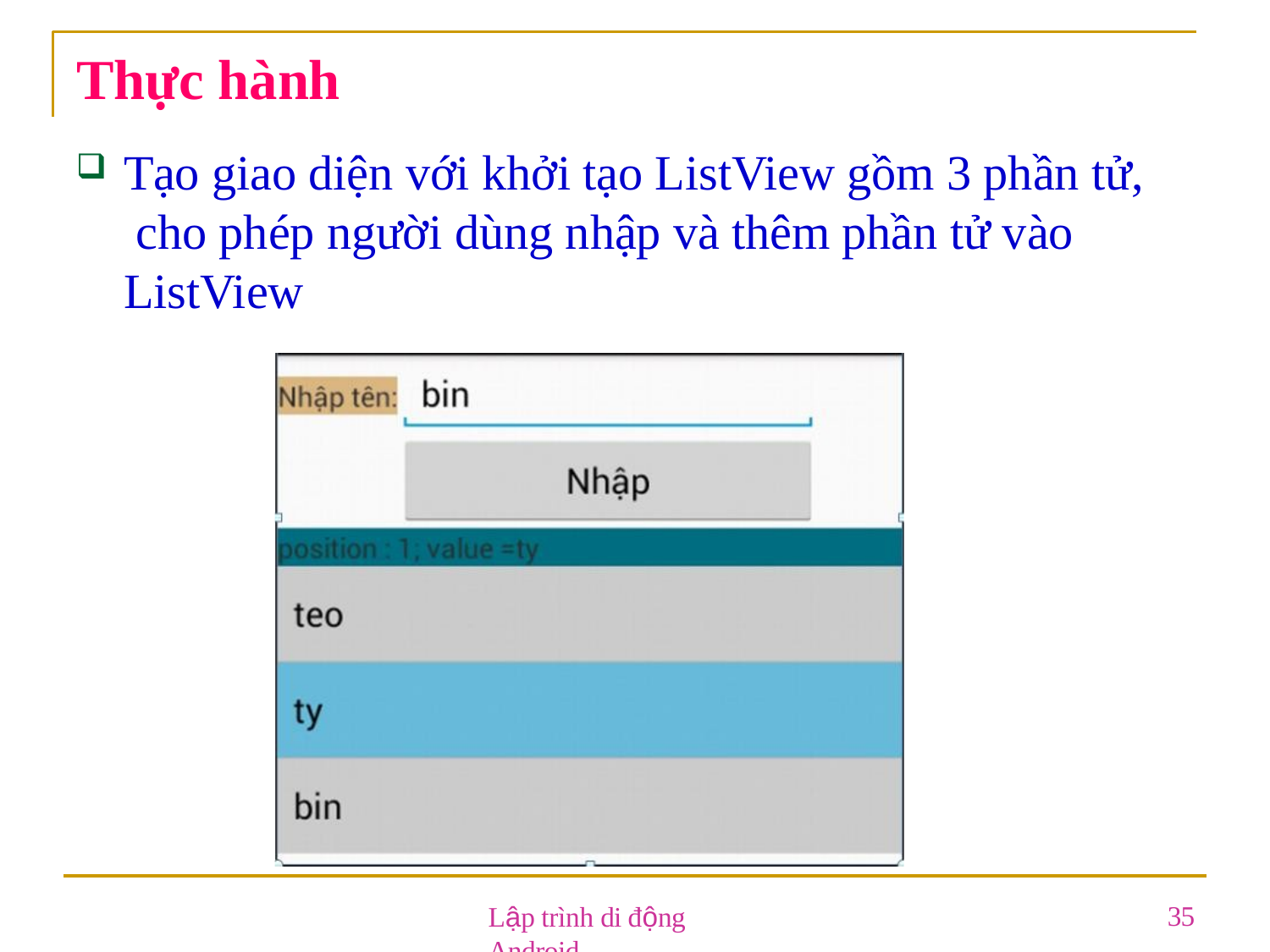

# Thực hành
Tạo giao diện với khởi tạo ListView gồm 3 phần tử,  cho phép người dùng nhập và thêm phần tử vào  ListView

Lập trình di động Android
35